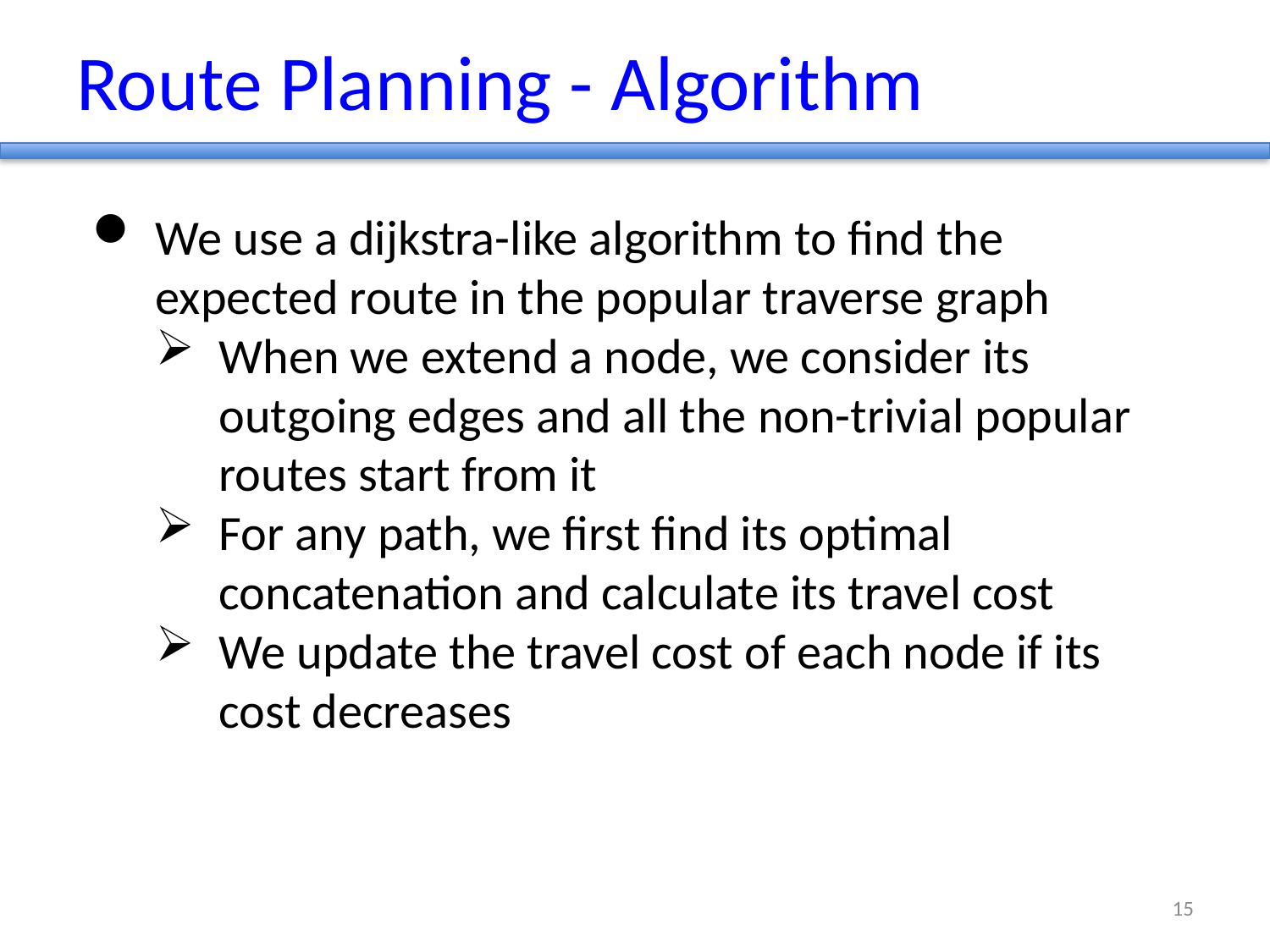

# Route Planning - Algorithm

We use a dijkstra-like algorithm to find the expected route in the popular traverse graph
When we extend a node, we consider its outgoing edges and all the non-trivial popular routes start from it
For any path, we first find its optimal concatenation and calculate its travel cost
We update the travel cost of each node if its cost decreases
15